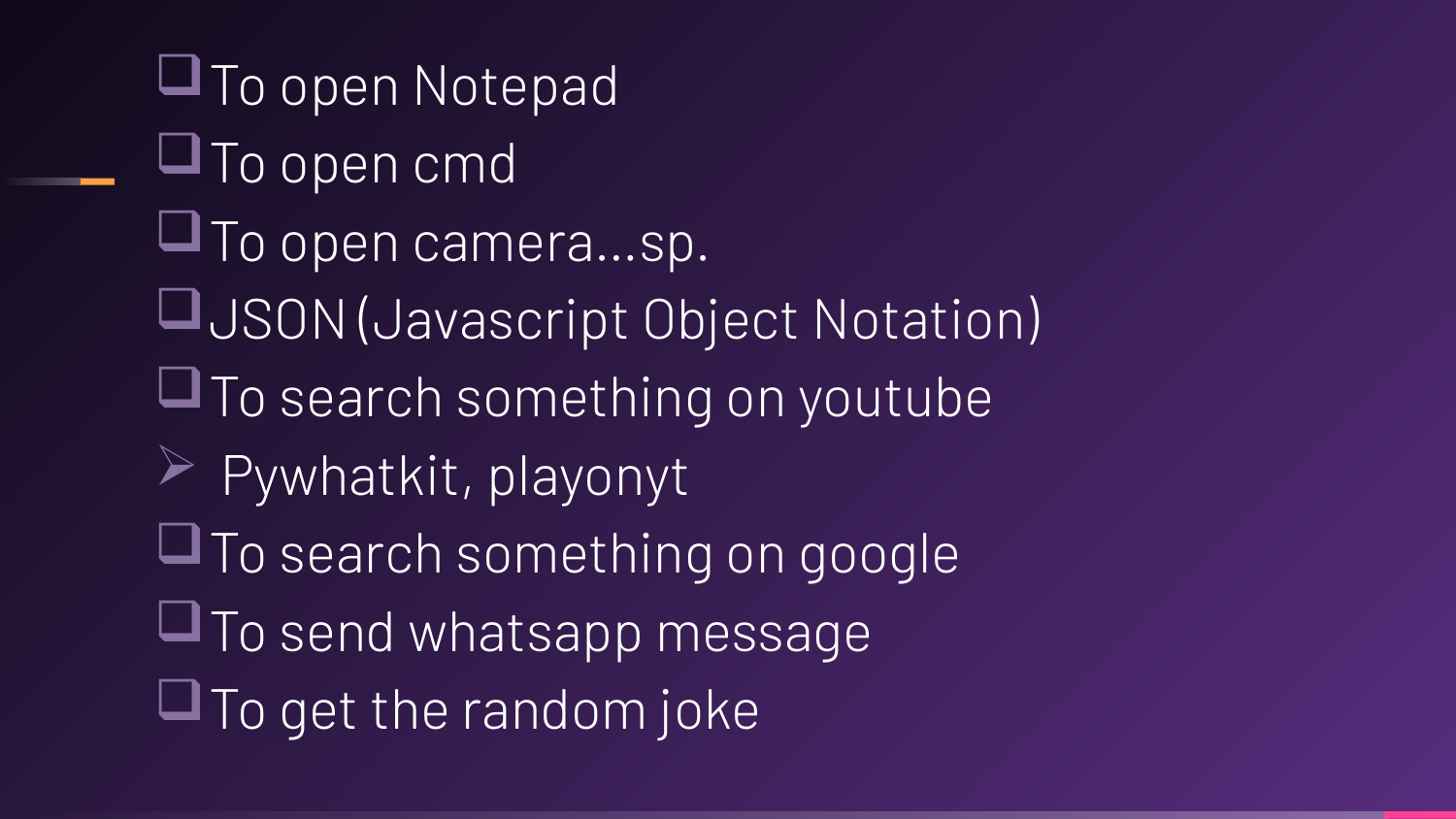

To open Notepad
To open cmd
To open camera…sp.
JSON (Javascript Object Notation)
To search something on youtube
 Pywhatkit, playonyt
To search something on google
To send whatsapp message
To get the random joke